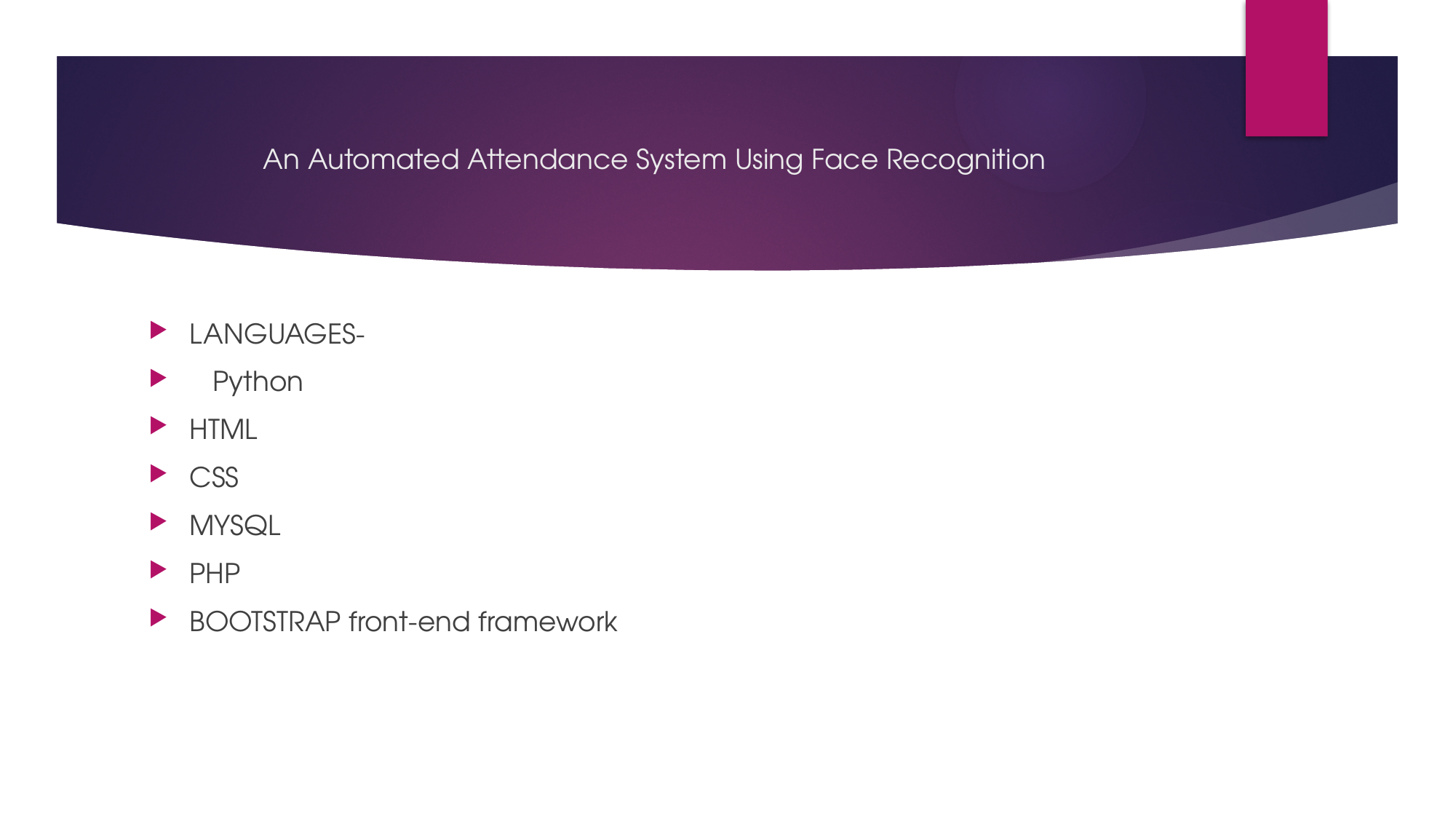

# An Automated Attendance System Using Face Recognition
LANGUAGES-
   Python
HTML
CSS
MYSQL
PHP
BOOTSTRAP front-end framework